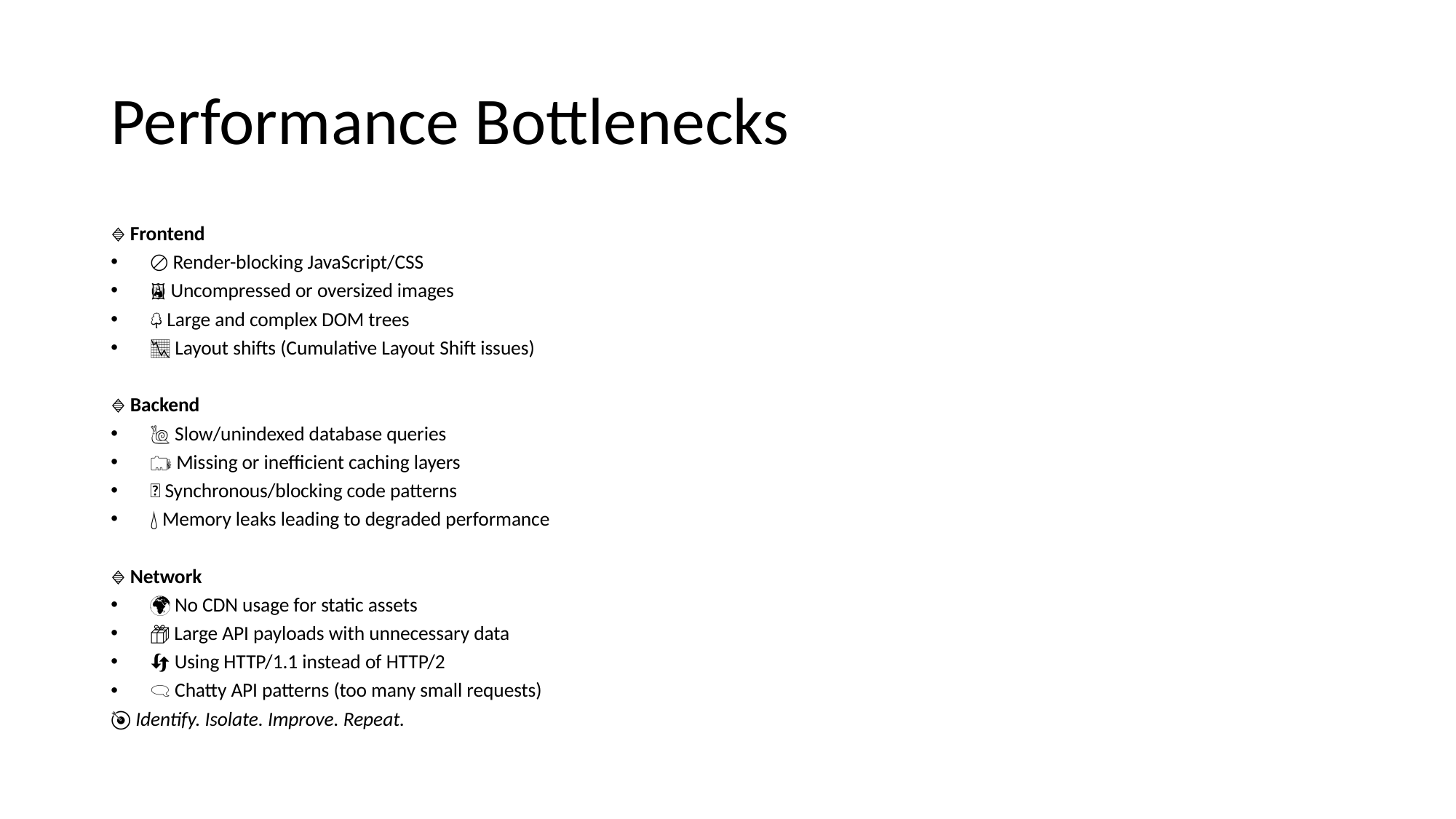

# Performance Bottlenecks
🔹 Frontend
🚫 Render-blocking JavaScript/CSS
🖼️ Uncompressed or oversized images
🌳 Large and complex DOM trees
📉 Layout shifts (Cumulative Layout Shift issues)

🔹 Backend
🐌 Slow/unindexed database queries
🗂️ Missing or inefficient caching layers
🧱 Synchronous/blocking code patterns
💧 Memory leaks leading to degraded performance

🔹 Network
🌍 No CDN usage for static assets
📦 Large API payloads with unnecessary data
🔄 Using HTTP/1.1 instead of HTTP/2
🗨️ Chatty API patterns (too many small requests)
🎯 Identify. Isolate. Improve. Repeat.